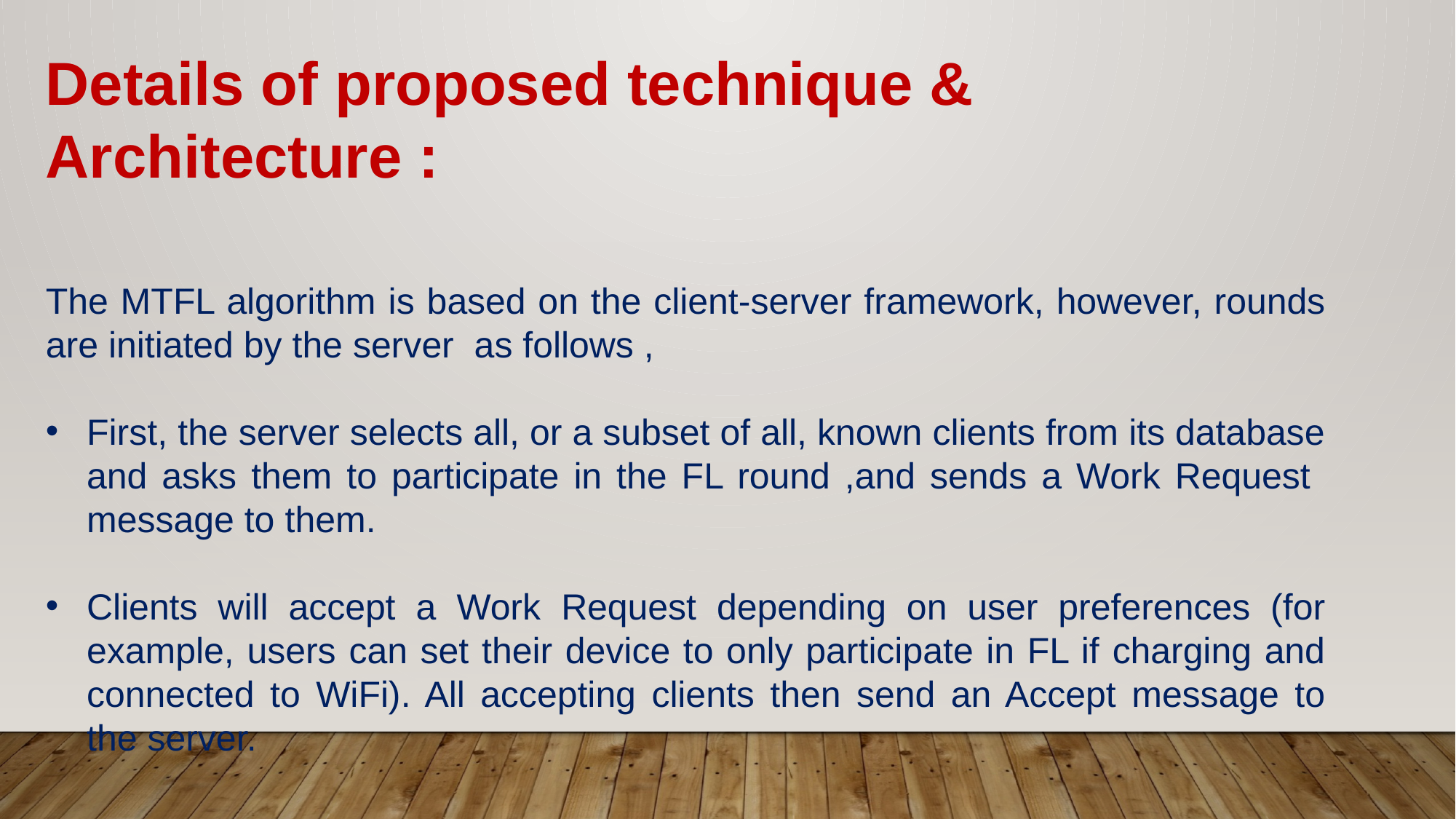

Details of proposed technique & Architecture :

The MTFL algorithm is based on the client-server framework, however, rounds are initiated by the server  as follows ,

First, the server selects all, or a subset of all, known clients from its database and asks them to participate in the FL round ,and sends a Work Request  message to them.

Clients will accept a Work Request depending on user preferences (for example, users can set their device to only participate in FL if charging and connected to WiFi). All accepting clients then send an Accept message to the server.